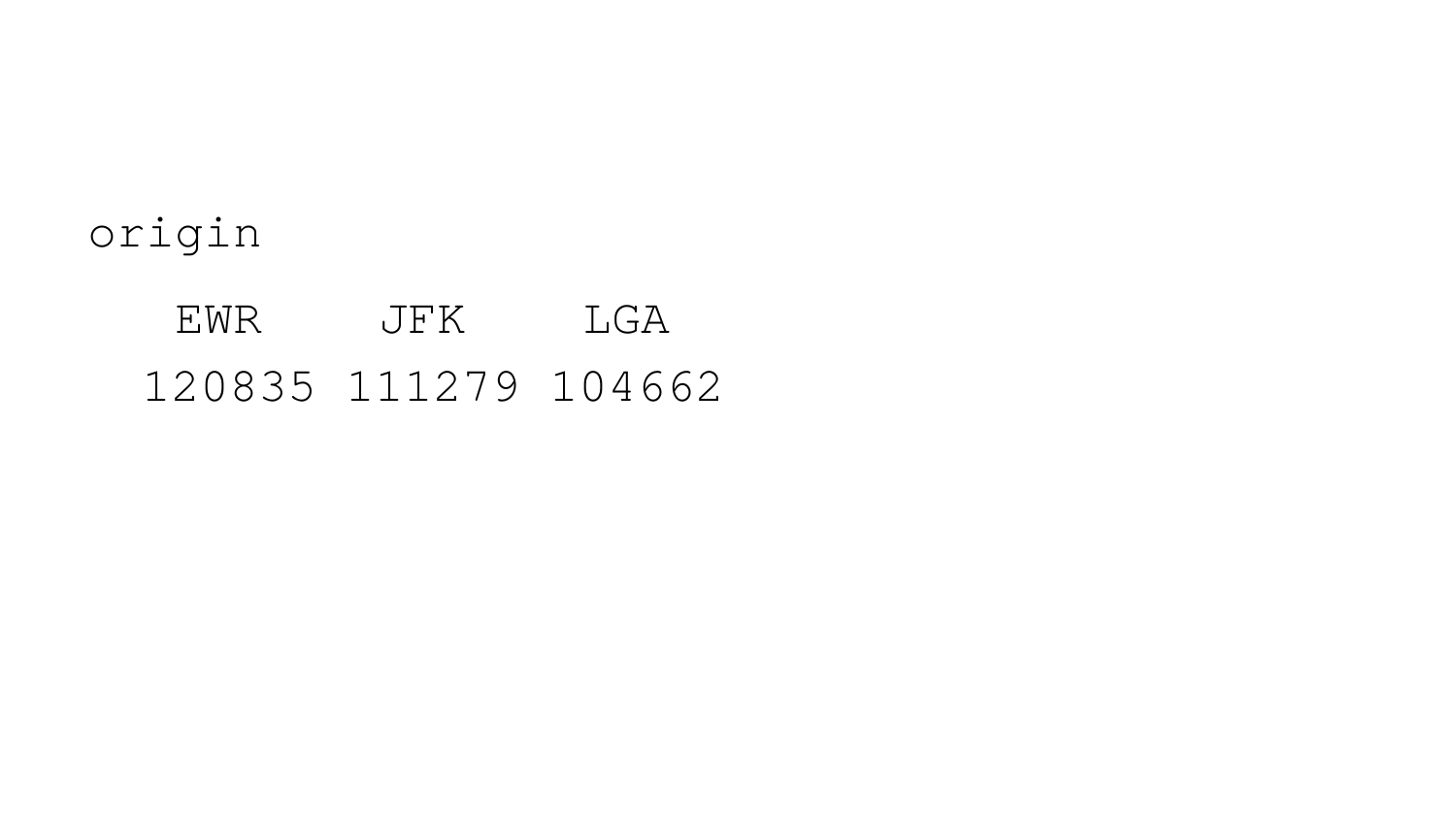

origin
   EWR    JFK    LGA
120835 111279 104662